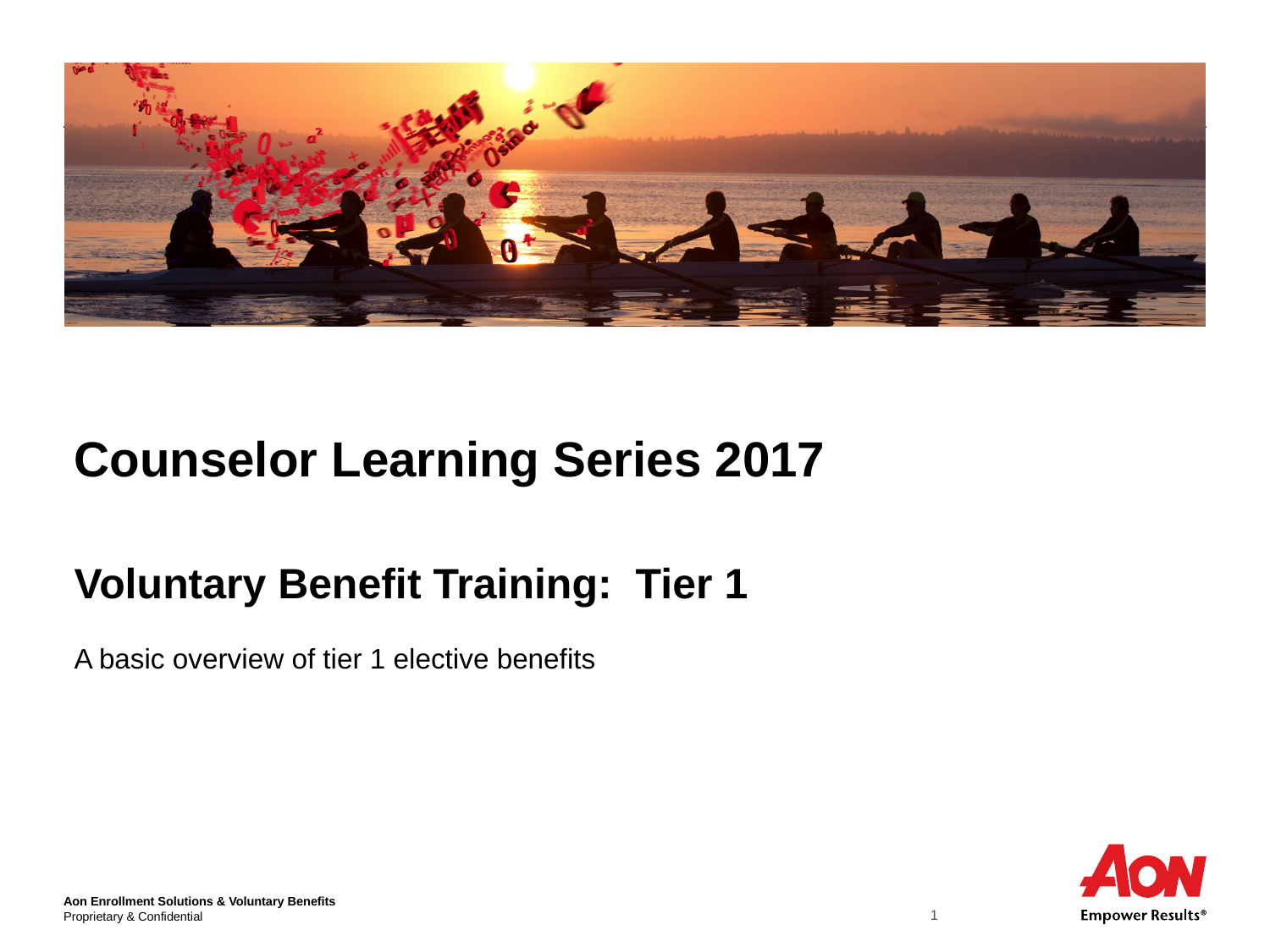

# Counselor Learning Series 2017
Voluntary Benefit Training:  Tier 1

A basic overview of tier 1 elective benefits